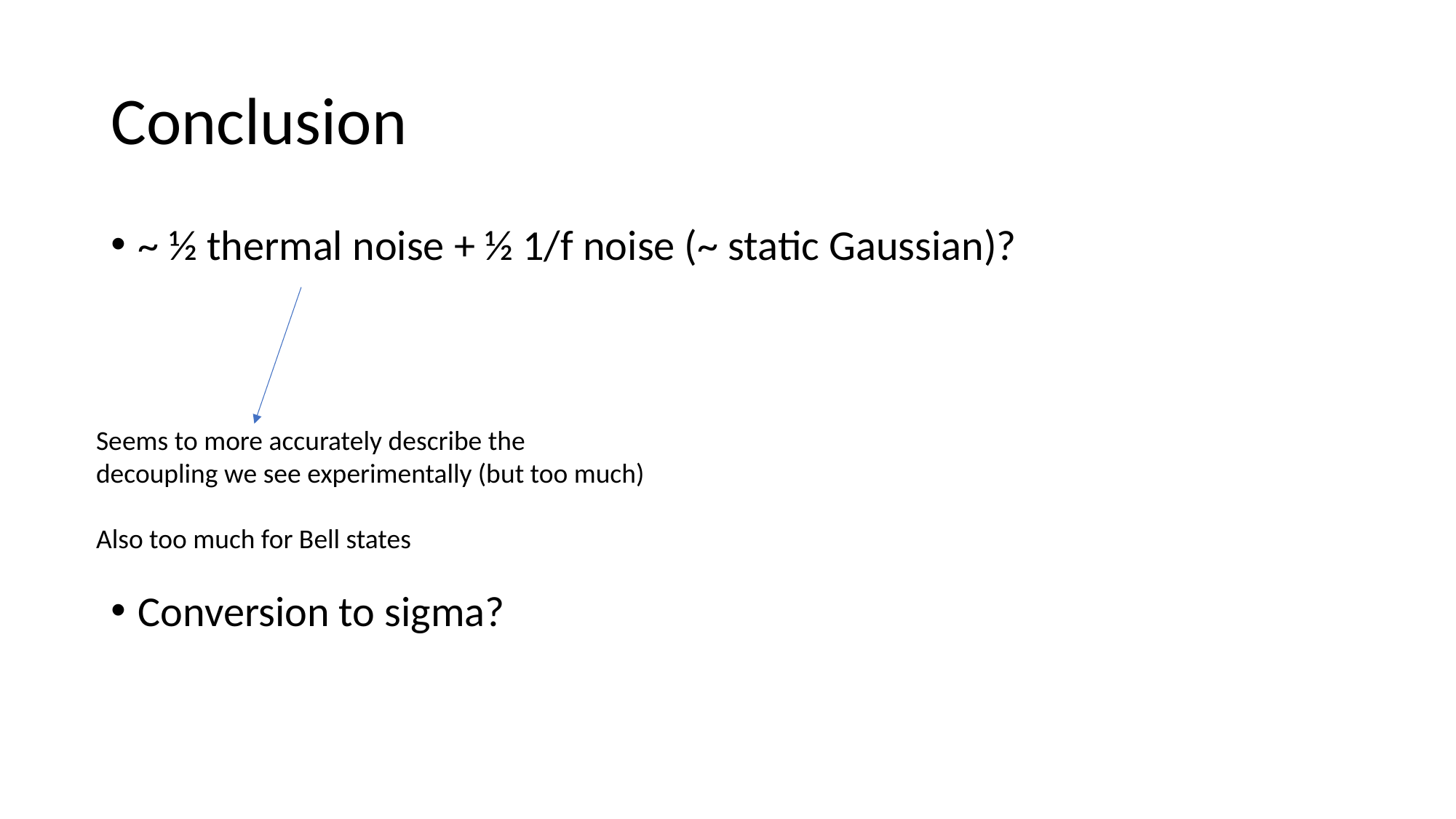

# Conclusion
~ ½ thermal noise + ½ 1/f noise (~ static Gaussian)?

Conversion to sigma?
Seems to more accurately describe the
decoupling we see experimentally (but too much)

Also too much for Bell states